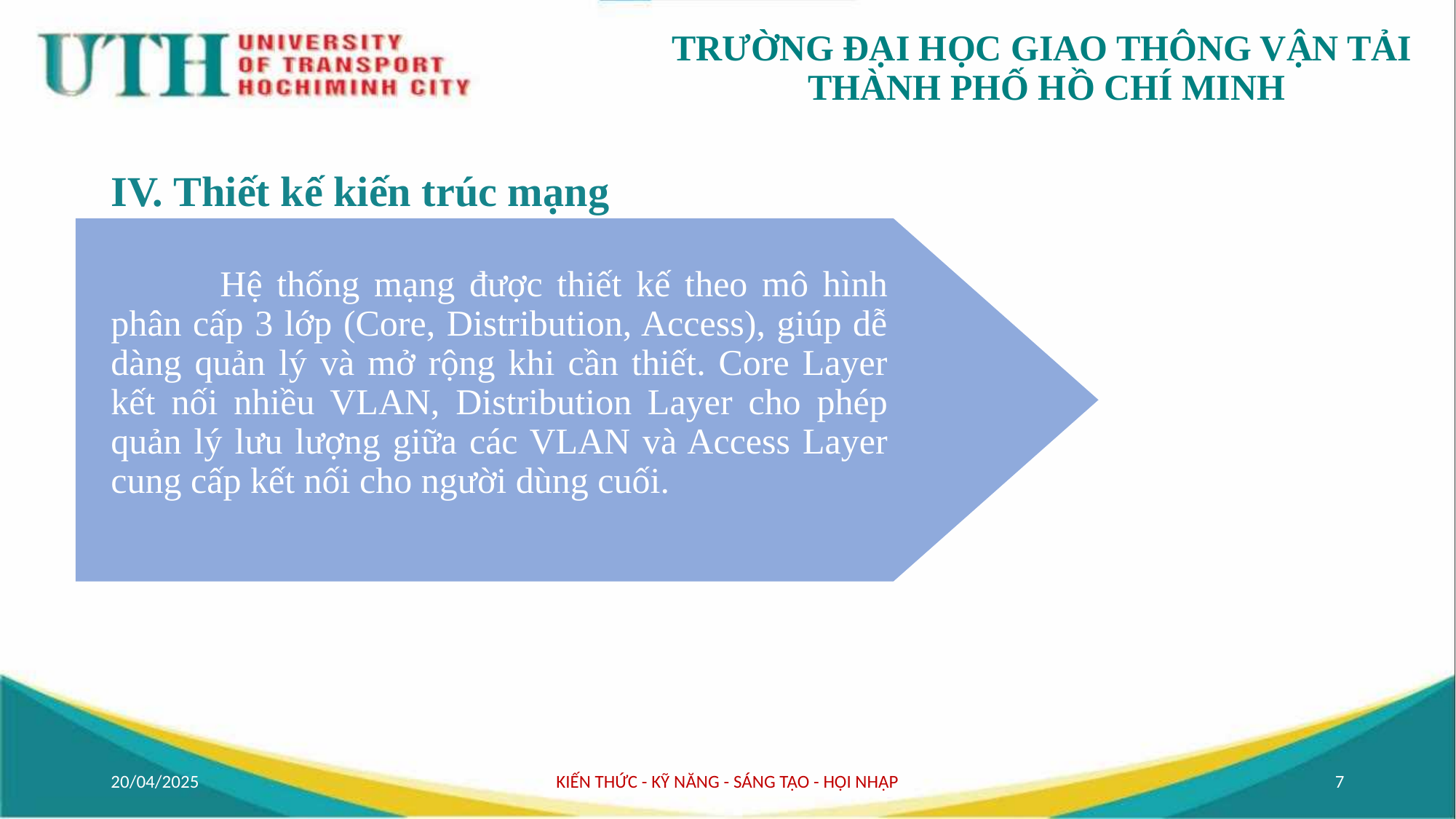

# IV. Thiết kế kiến trúc mạng
	Hệ thống mạng được thiết kế theo mô hình phân cấp 3 lớp (Core, Distribution, Access), giúp dễ dàng quản lý và mở rộng khi cần thiết. Core Layer kết nối nhiều VLAN, Distribution Layer cho phép quản lý lưu lượng giữa các VLAN và Access Layer cung cấp kết nối cho người dùng cuối.
20/04/2025
KIẾN THỨC - KỸ NĂNG - SÁNG TẠO - HỘI NHẬP
7